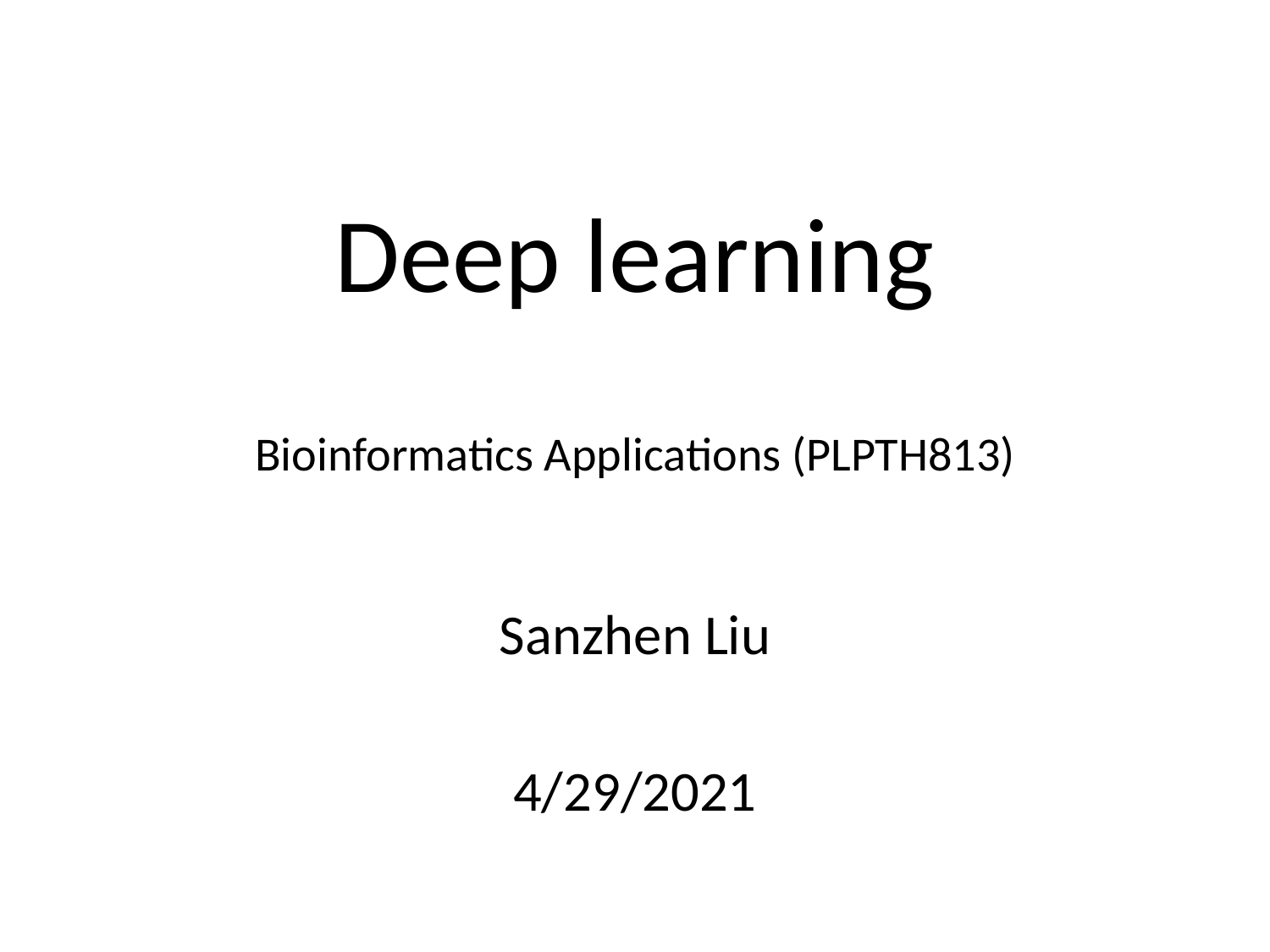

# Deep learning Bioinformatics Applications (PLPTH813)
Sanzhen Liu

4/29/2021